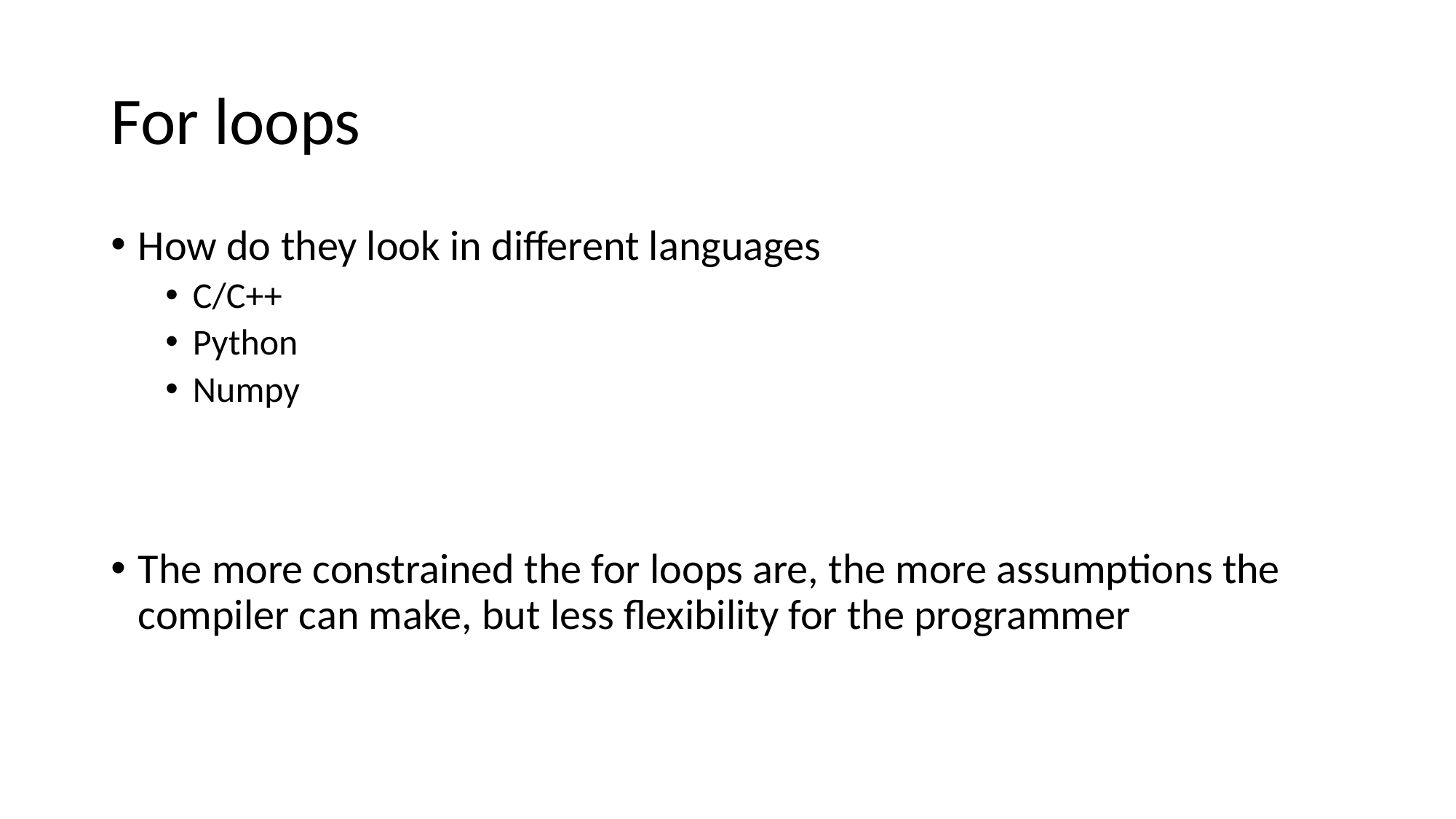

# For loops
How do they look in different languages
C/C++
Python
Numpy

The more constrained the for loops are, the more assumptions the compiler can make, but less flexibility for the programmer